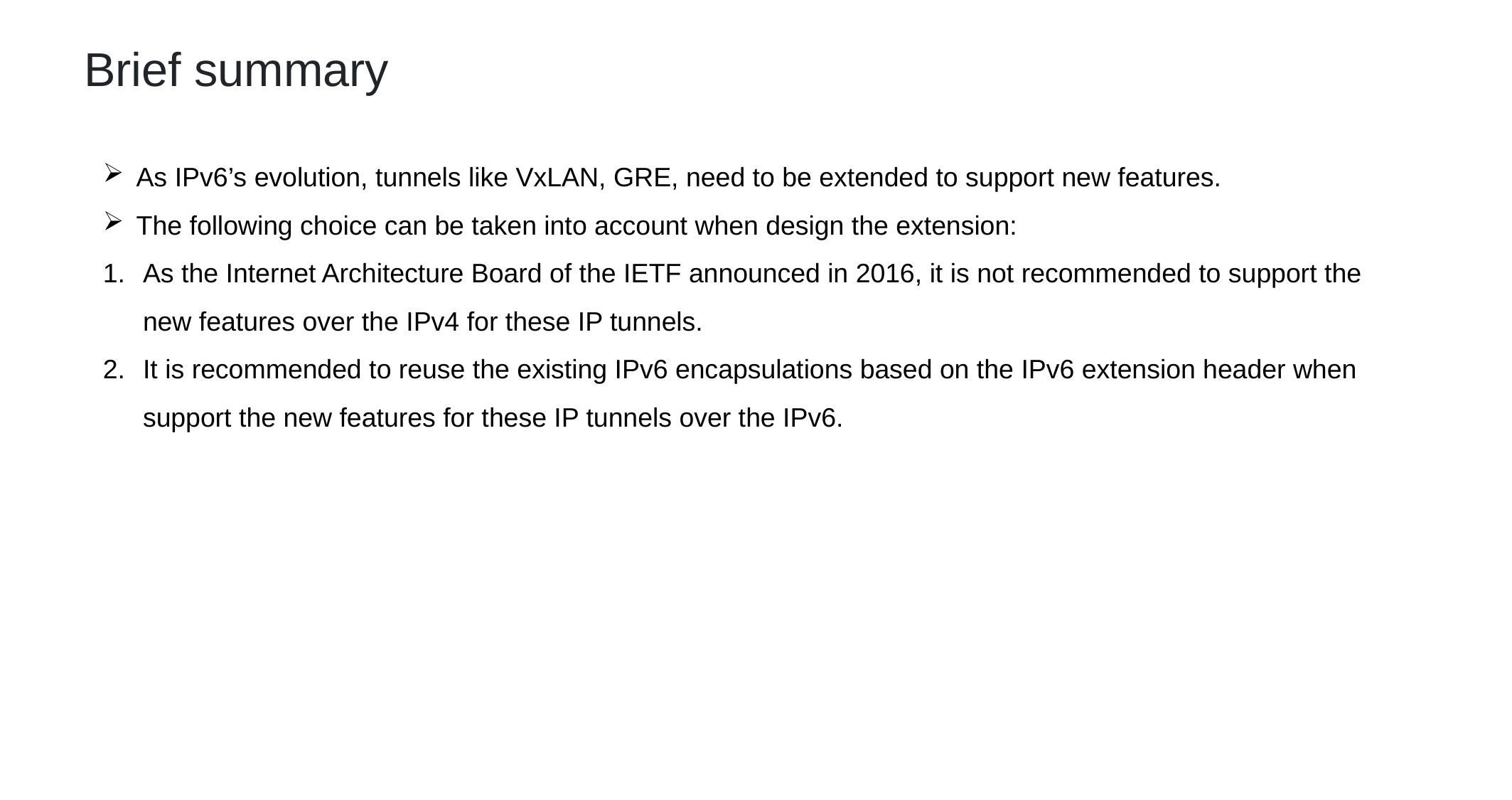

Brief summary
As IPv6’s evolution, tunnels like VxLAN, GRE, need to be extended to support new features.
The following choice can be taken into account when design the extension:
As the Internet Architecture Board of the IETF announced in 2016, it is not recommended to support the new features over the IPv4 for these IP tunnels.
It is recommended to reuse the existing IPv6 encapsulations based on the IPv6 extension header when support the new features for these IP tunnels over the IPv6.